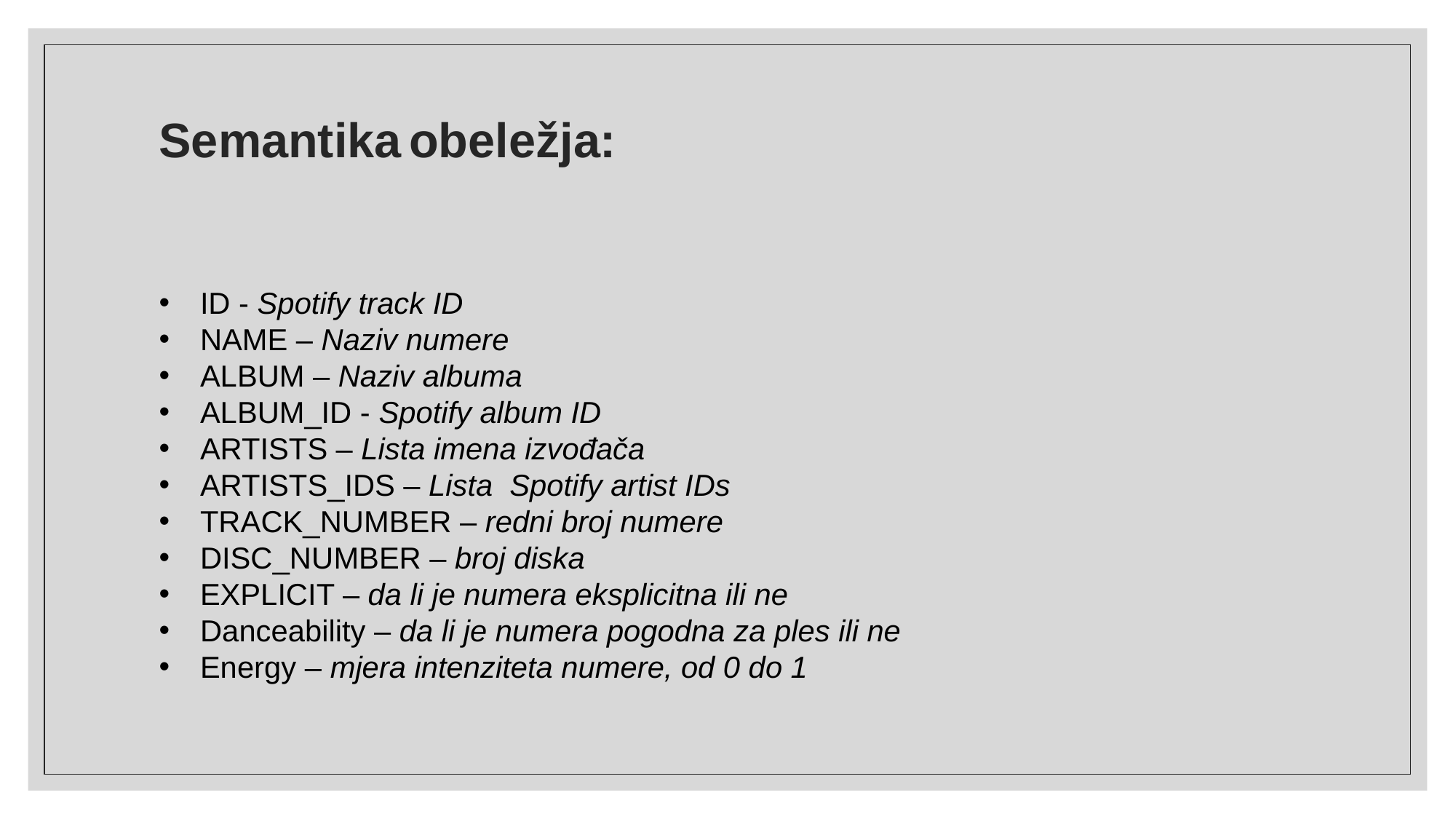

Semantika obeležja:

ID - Spotify track ID
NAME – Naziv numere
ALBUM – Naziv albuma
ALBUM_ID - Spotify album ID
ARTISTS – Lista imena izvođača
ARTISTS_IDS – Lista  Spotify artist IDs
TRACK_NUMBER – redni broj numere
DISC_NUMBER – broj diska
EXPLICIT – da li je numera eksplicitna ili ne
Danceability – da li je numera pogodna za ples ili ne
Energy – mjera intenziteta numere, od 0 do 1